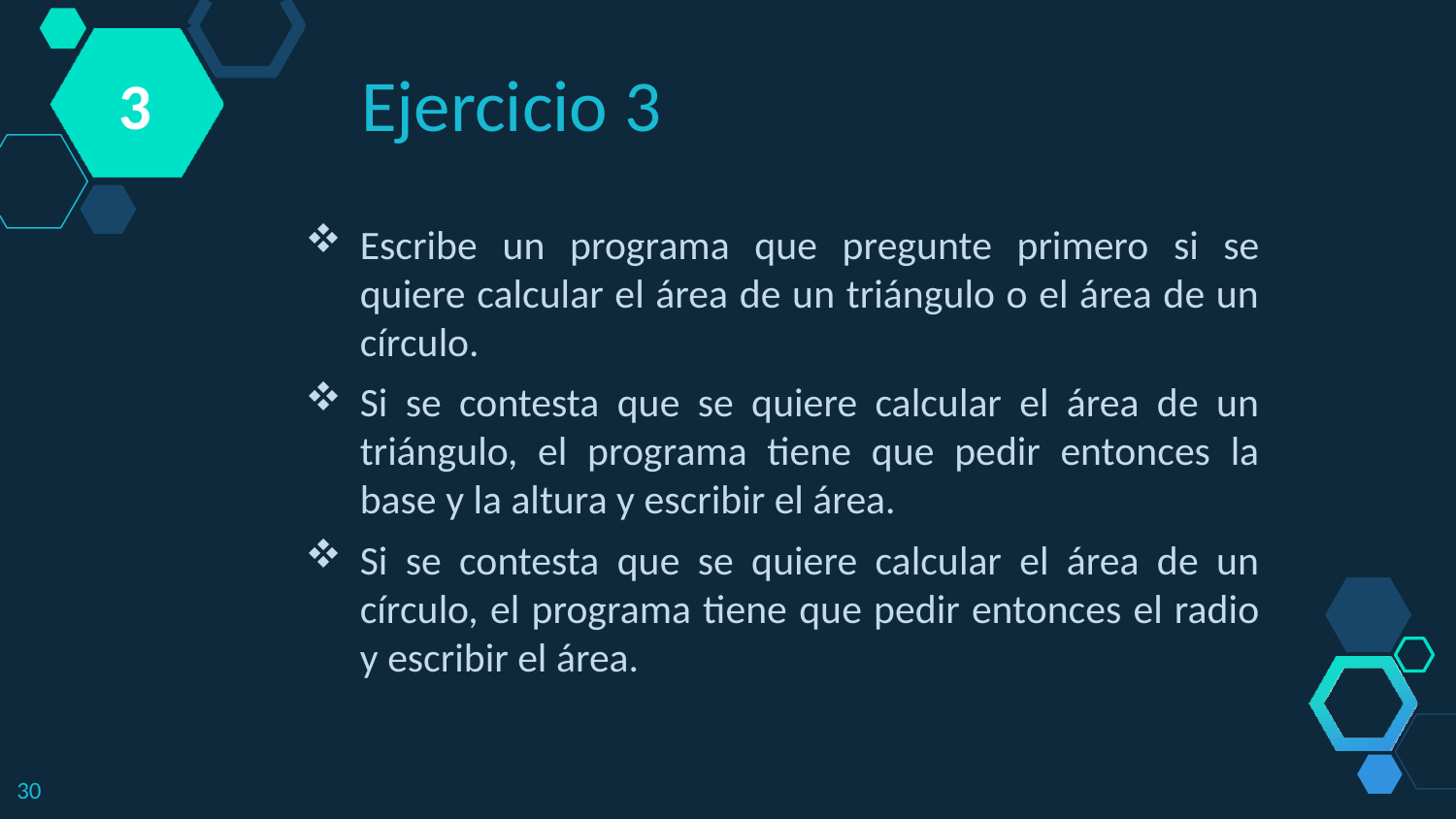

# Ejercicio 3
3

Escribe un programa que pregunte primero si se quiere calcular el área de un triángulo o el área de un círculo.
Si se contesta que se quiere calcular el área de un triángulo, el programa tiene que pedir entonces la base y la altura y escribir el área.
Si se contesta que se quiere calcular el área de un círculo, el programa tiene que pedir entonces el radio y escribir el área.

30